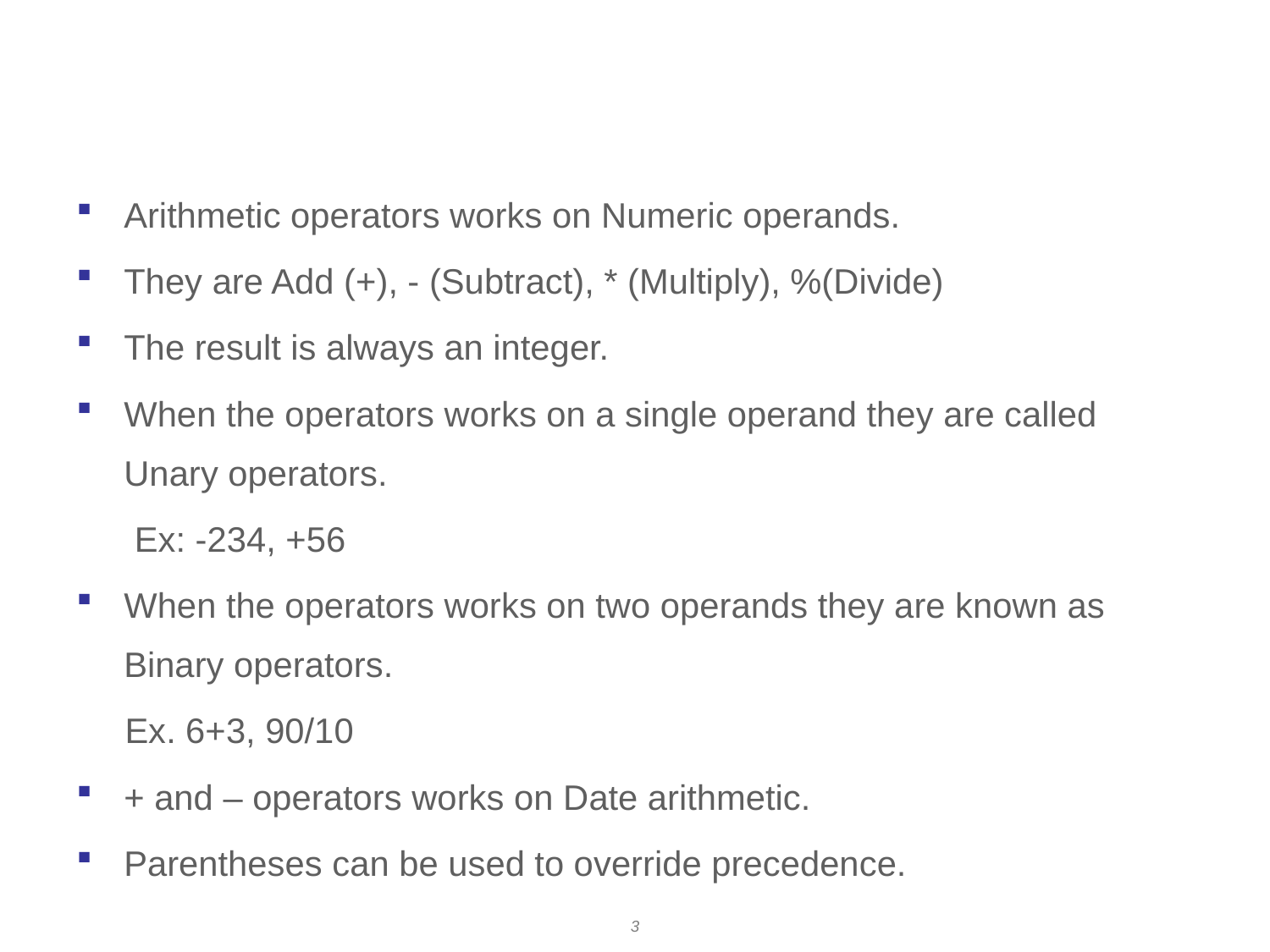

# Arithmetic operators
Arithmetic operators works on Numeric operands.
They are Add (+), - (Subtract), * (Multiply), %(Divide)
The result is always an integer.
When the operators works on a single operand they are called Unary operators.
      Ex: -234, +56
When the operators works on two operands they are known as Binary operators.
     Ex. 6+3, 90/10
+ and – operators works on Date arithmetic.
Parentheses can be used to override precedence.

3